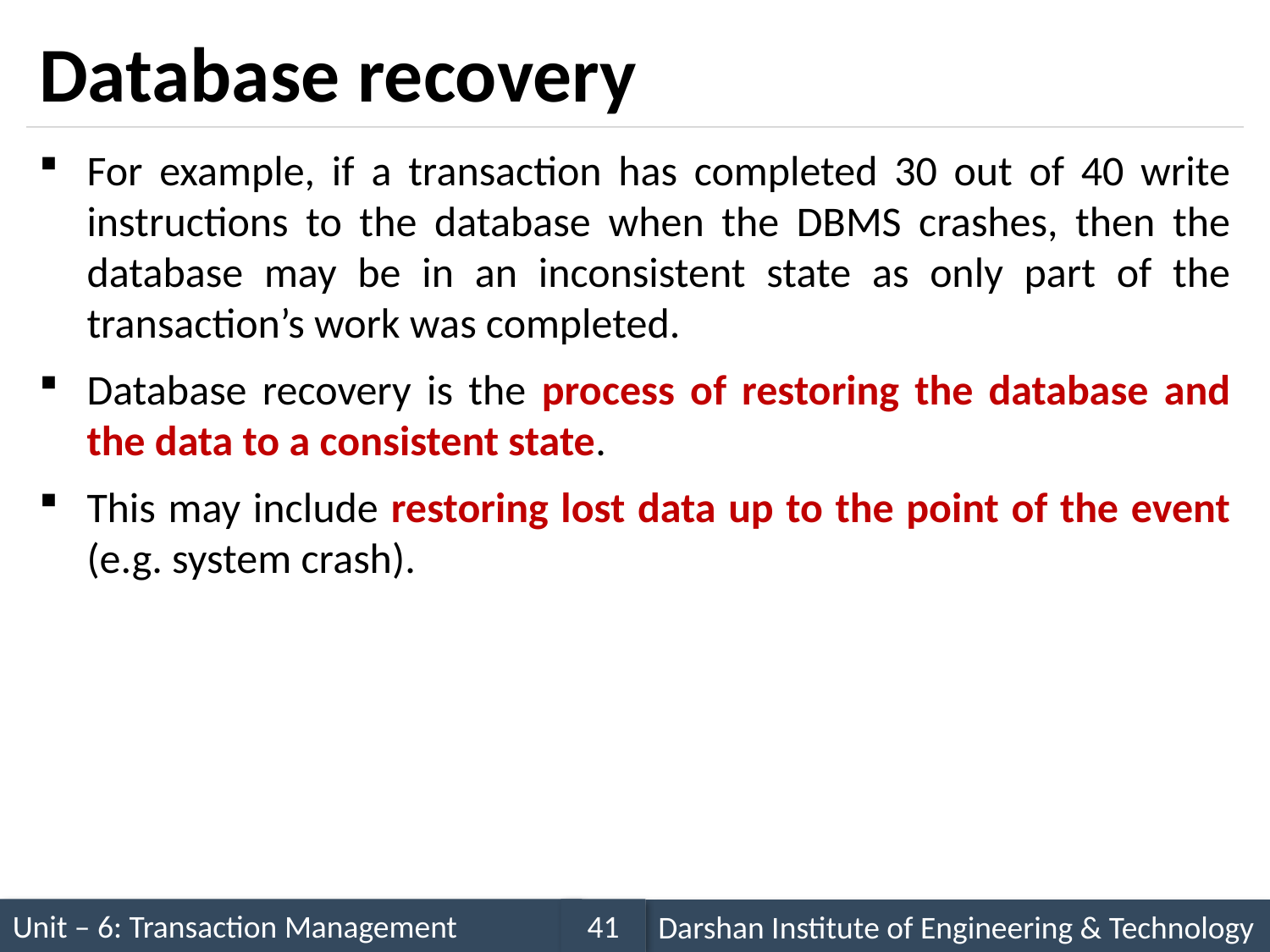

# Database recovery
For example, if a transaction has completed 30 out of 40 write instructions to the database when the DBMS crashes, then the database may be in an inconsistent state as only part of the transaction’s work was completed.
Database recovery is the process of restoring the database and the data to a consistent state.
This may include restoring lost data up to the point of the event (e.g. system crash).